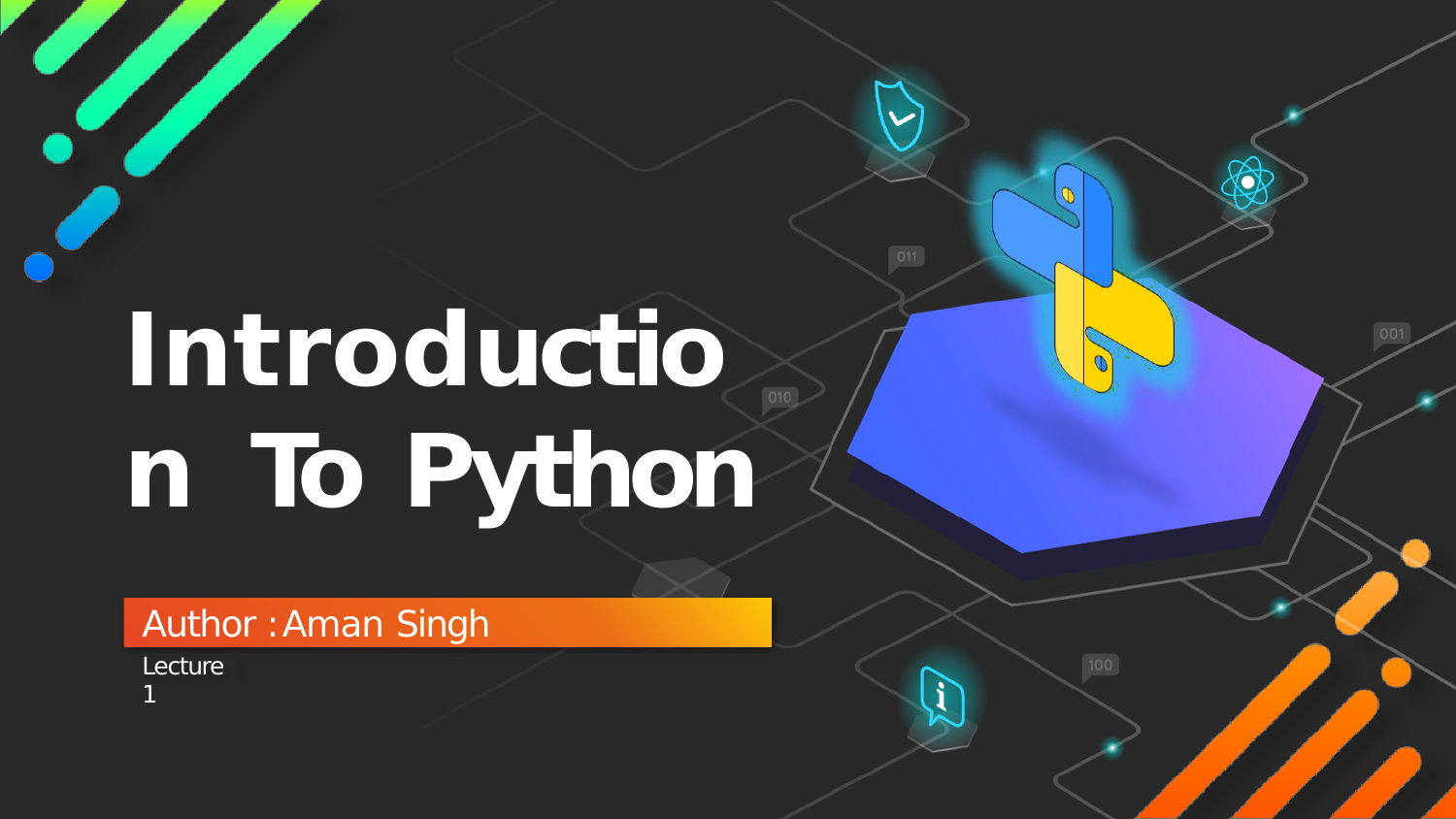

Introduction  To Python

Author : Aman Singh

Lecture 1